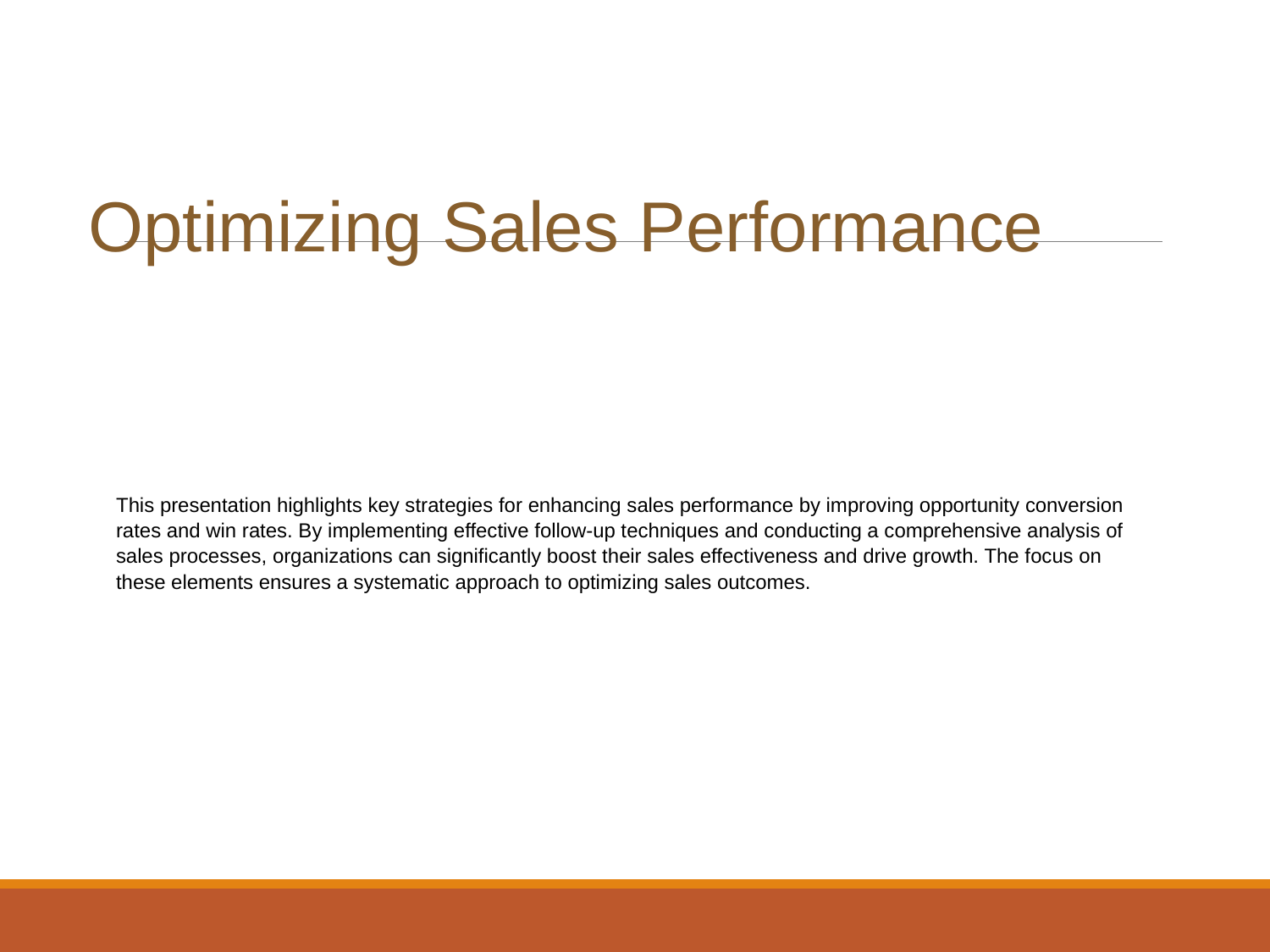

Optimizing Sales Performance
This presentation highlights key strategies for enhancing sales performance by improving opportunity conversion rates and win rates. By implementing effective follow-up techniques and conducting a comprehensive analysis of sales processes, organizations can significantly boost their sales effectiveness and drive growth. The focus on these elements ensures a systematic approach to optimizing sales outcomes.